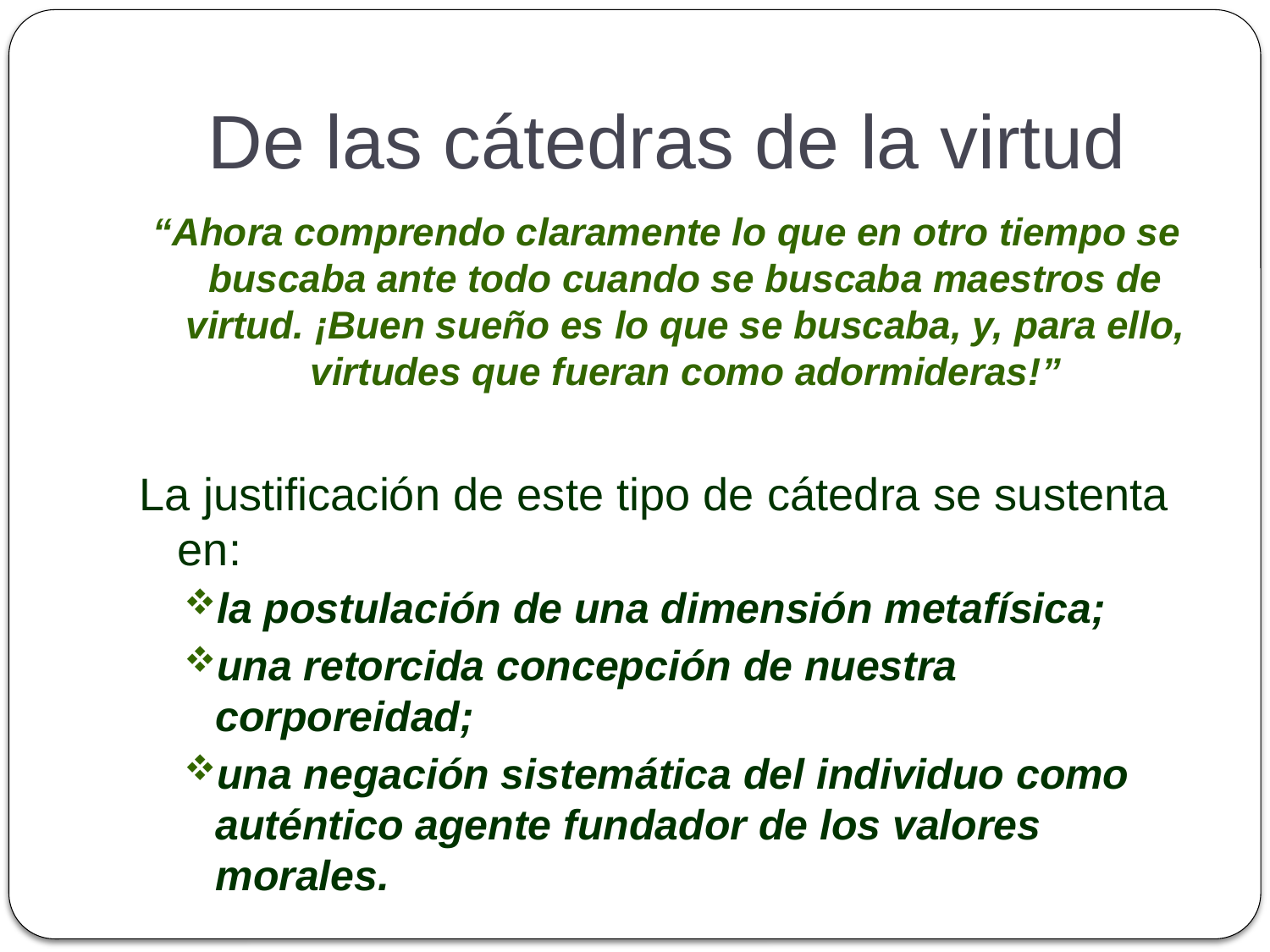

# De las cátedras de la virtud
“Ahora comprendo claramente lo que en otro tiempo se buscaba ante todo cuando se buscaba maestros de virtud. ¡Buen sueño es lo que se buscaba, y, para ello, virtudes que fueran como adormideras!”

La justificación de este tipo de cátedra se sustenta en:
la postulación de una dimensión metafísica;
una retorcida concepción de nuestra corporeidad;
una negación sistemática del individuo como auténtico agente fundador de los valores morales.